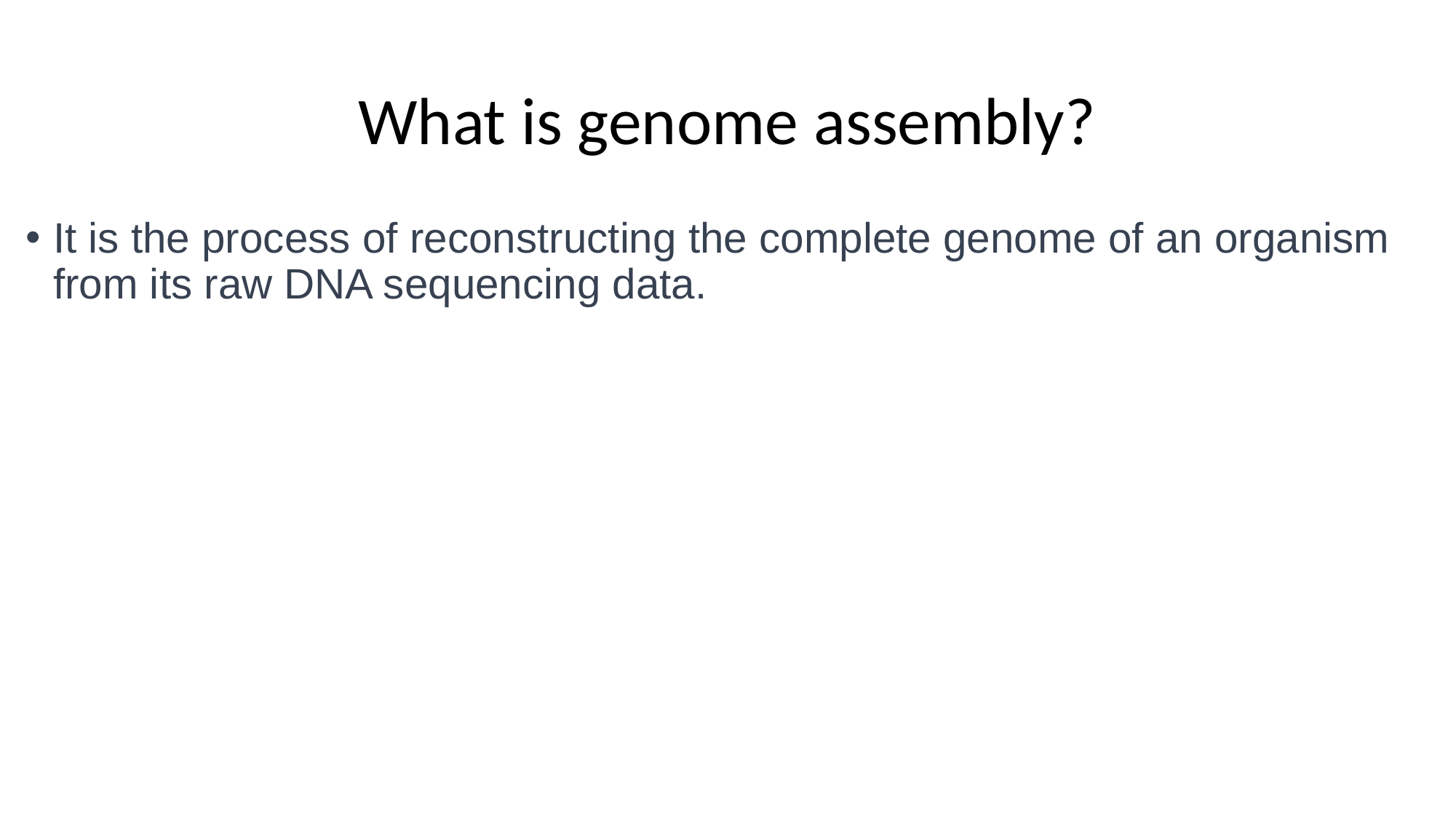

# What is genome assembly?
It is the process of reconstructing the complete genome of an organism from its raw DNA sequencing data.